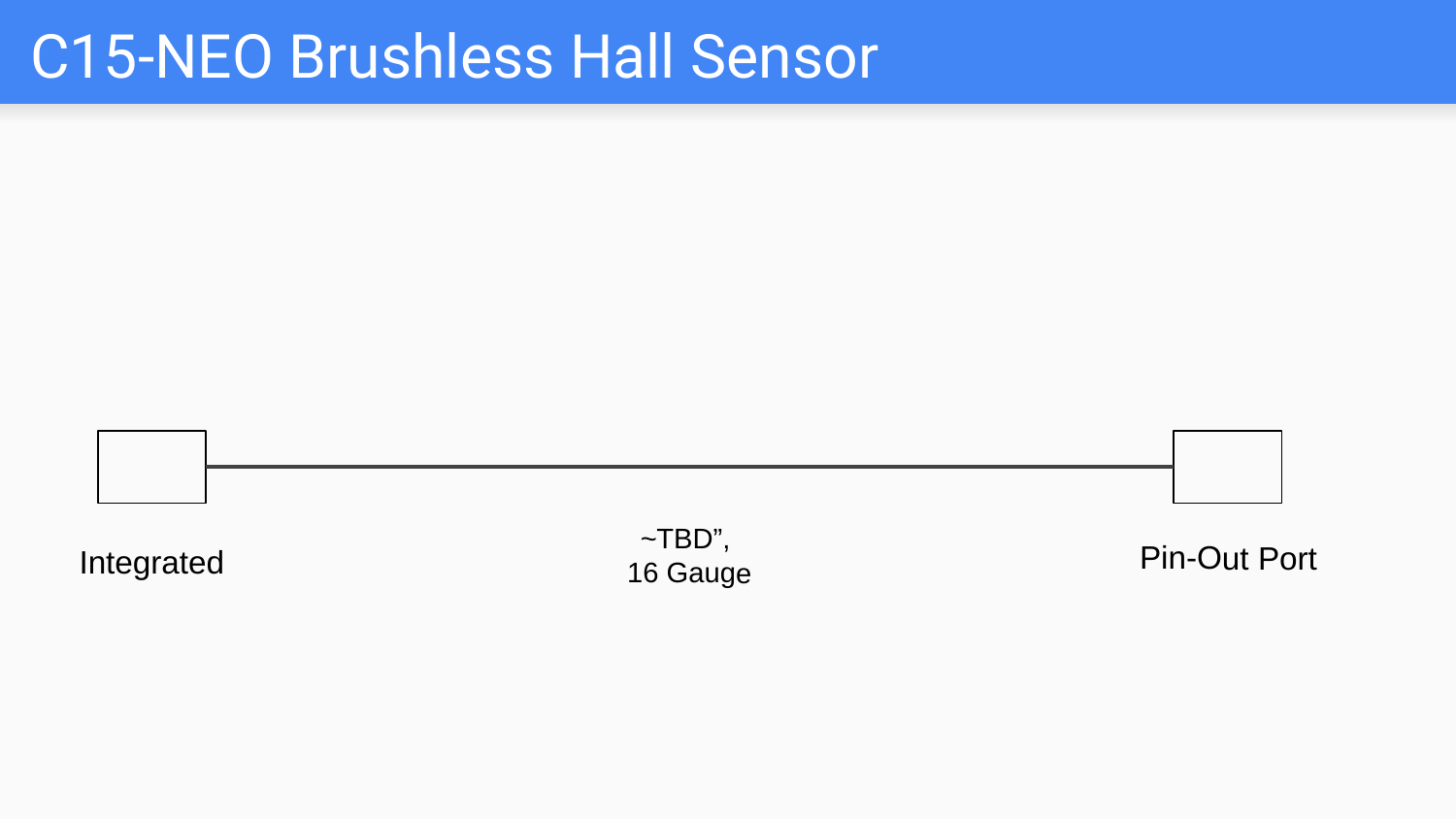

# C15-NEO Brushless Hall Sensor

~TBD”,
16 Gauge
Integrated
Pin-Out Port